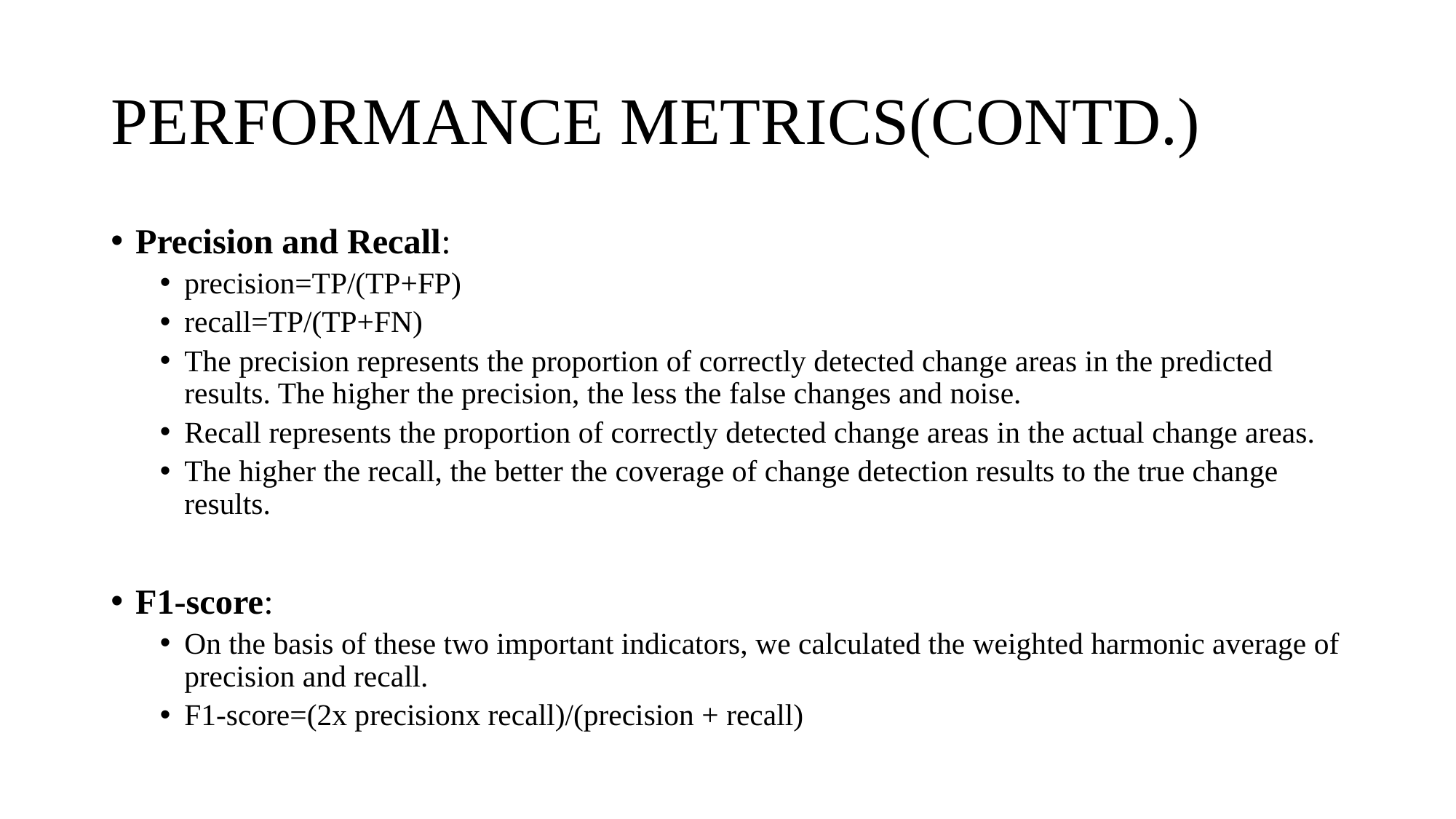

# PERFORMANCE METRICS(CONTD.)
Precision and Recall:
precision=TP/(TP+FP)
recall=TP/(TP+FN)
The precision represents the proportion of correctly detected change areas in the predicted results. The higher the precision, the less the false changes and noise.
Recall represents the proportion of correctly detected change areas in the actual change areas.
The higher the recall, the better the coverage of change detection results to the true change results.

F1-score:
On the basis of these two important indicators, we calculated the weighted harmonic average of precision and recall.
F1-score=(2x precisionx recall)/(precision + recall)